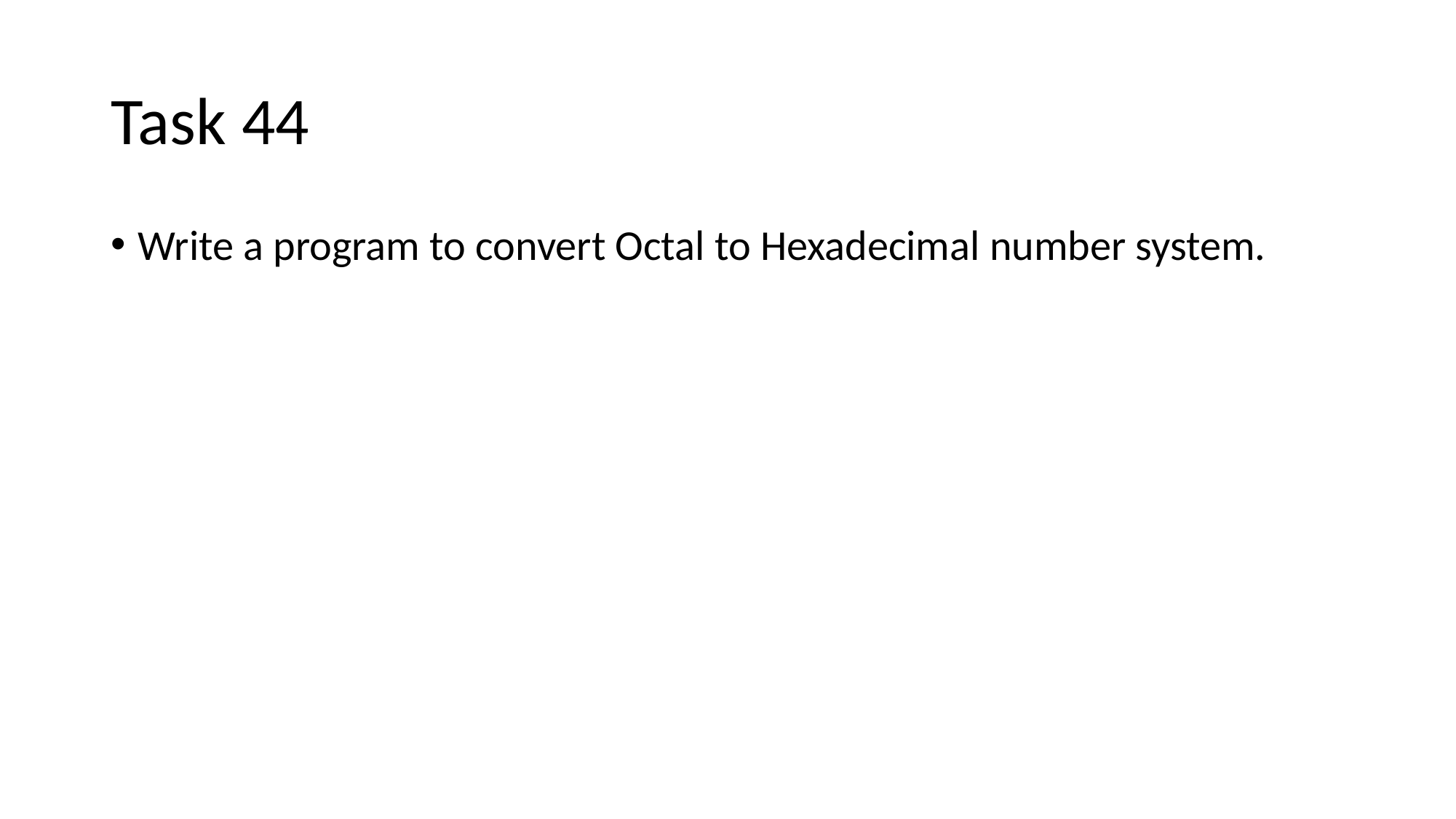

# Task 44
Write a program to convert Octal to Hexadecimal number system.